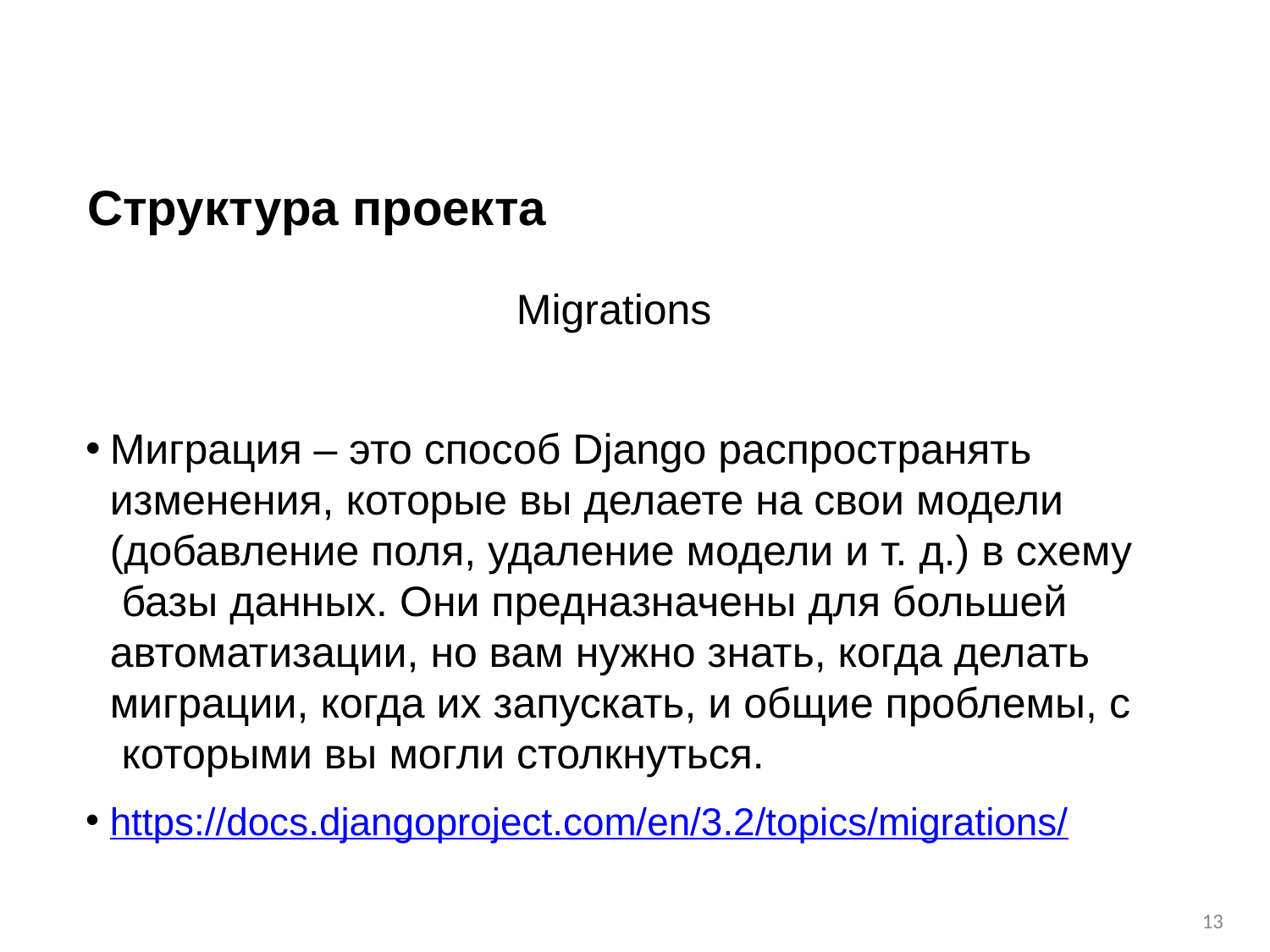

# Структура проекта
Migrations

Миграция – это способ Django распространять  изменения, которые вы делаете на свои модели  (добавление поля, удаление модели и т. д.) в схему  базы данных. Они предназначены для большей  автоматизации, но вам нужно знать, когда делать  миграции, когда их запускать, и общие проблемы, с  которыми вы могли столкнуться.
https://docs.djangoproject.com/en/3.2/topics/migrations/

13